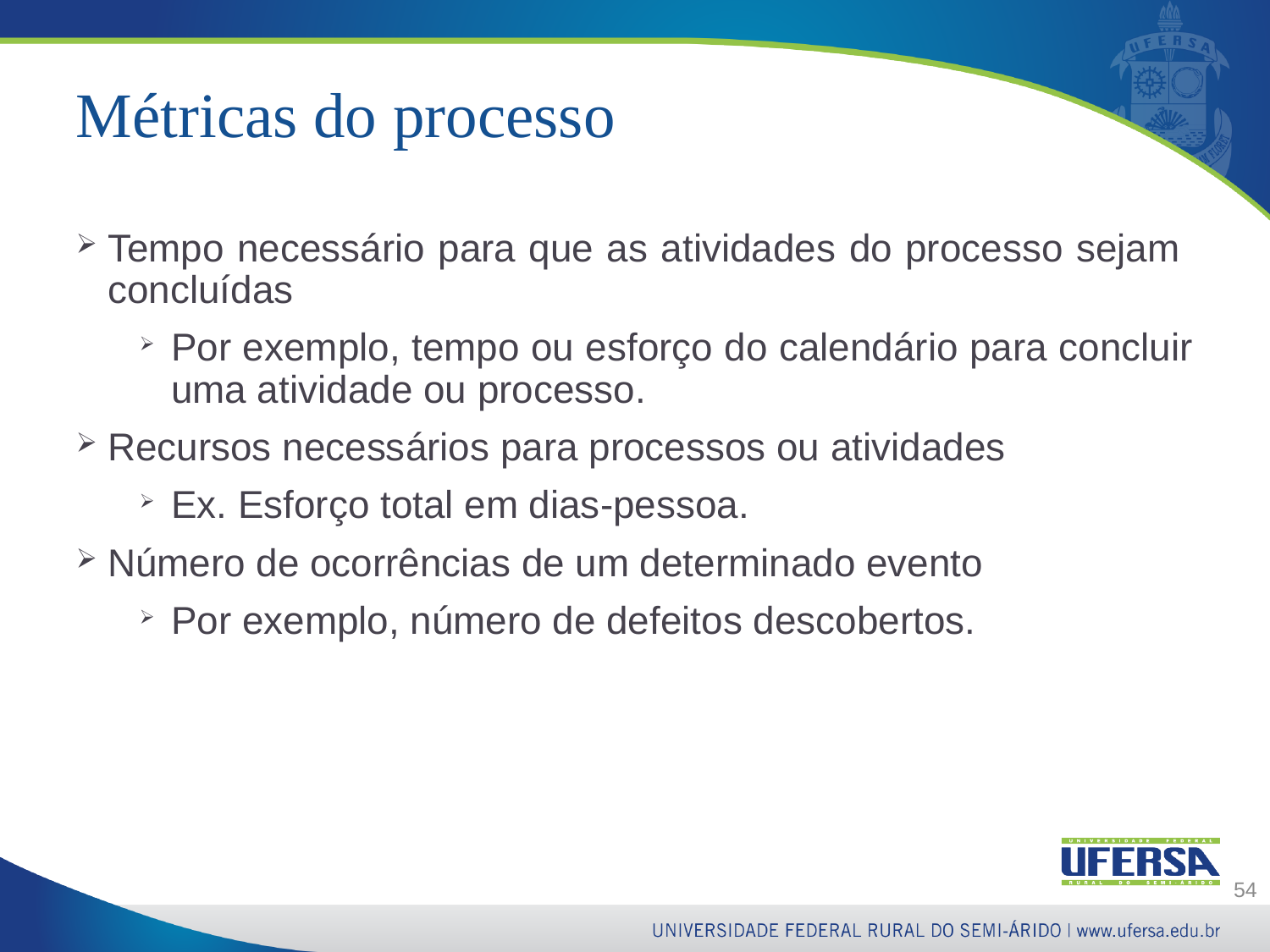

# Métricas do processo
Tempo necessário para que as atividades do processo sejam
concluídas
Por exemplo, tempo ou esforço do calendário para concluir uma atividade ou processo.
Recursos necessários para processos ou atividades
Ex. Esforço total em dias-pessoa.
Número de ocorrências de um determinado evento
Por exemplo, número de defeitos descobertos.
54